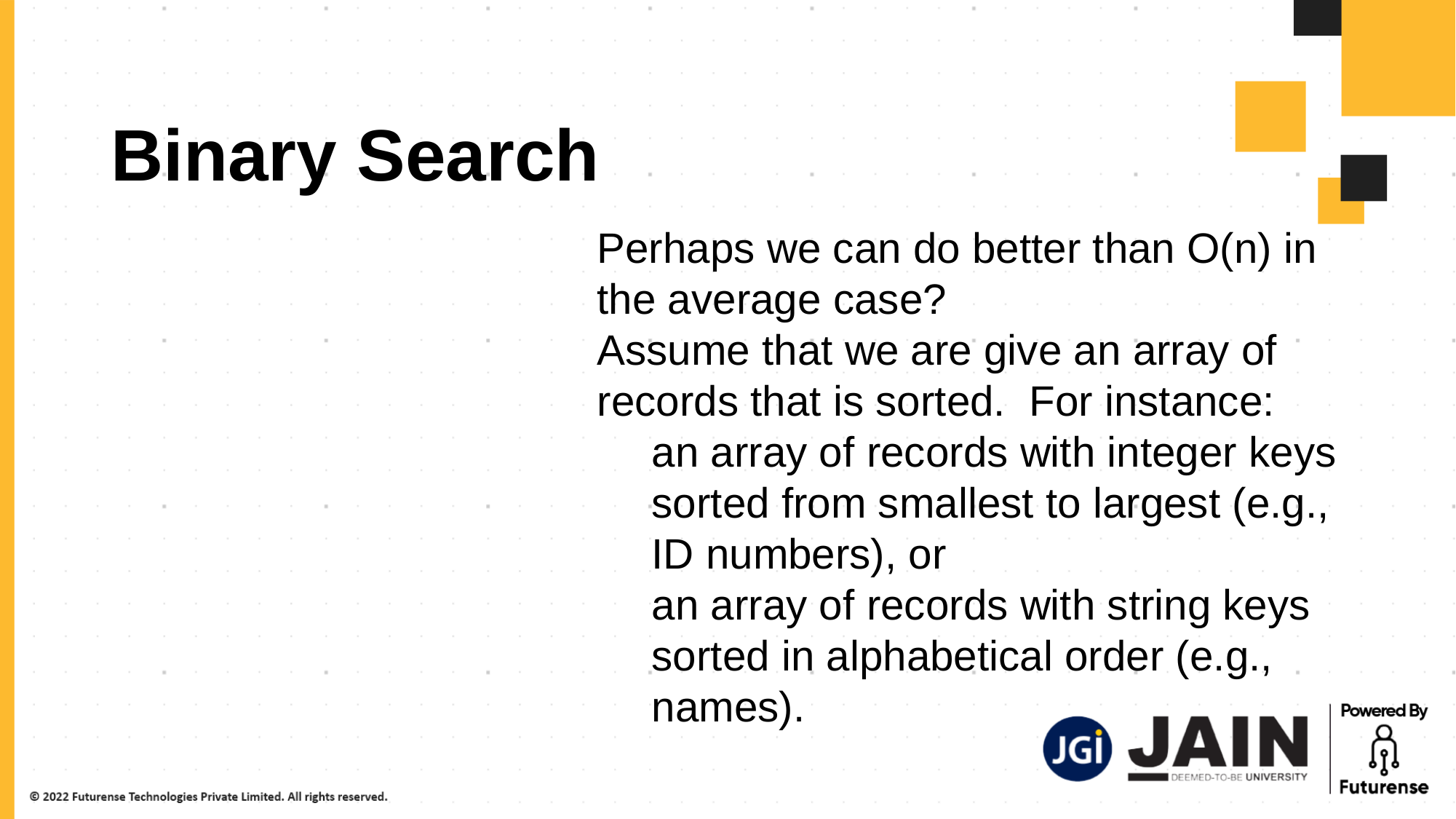

# Binary Search
Perhaps we can do better than O(n) in the average case?
Assume that we are give an array of records that is sorted.  For instance:
an array of records with integer keys sorted from smallest to largest (e.g., ID numbers), or
an array of records with string keys sorted in alphabetical order (e.g., names).